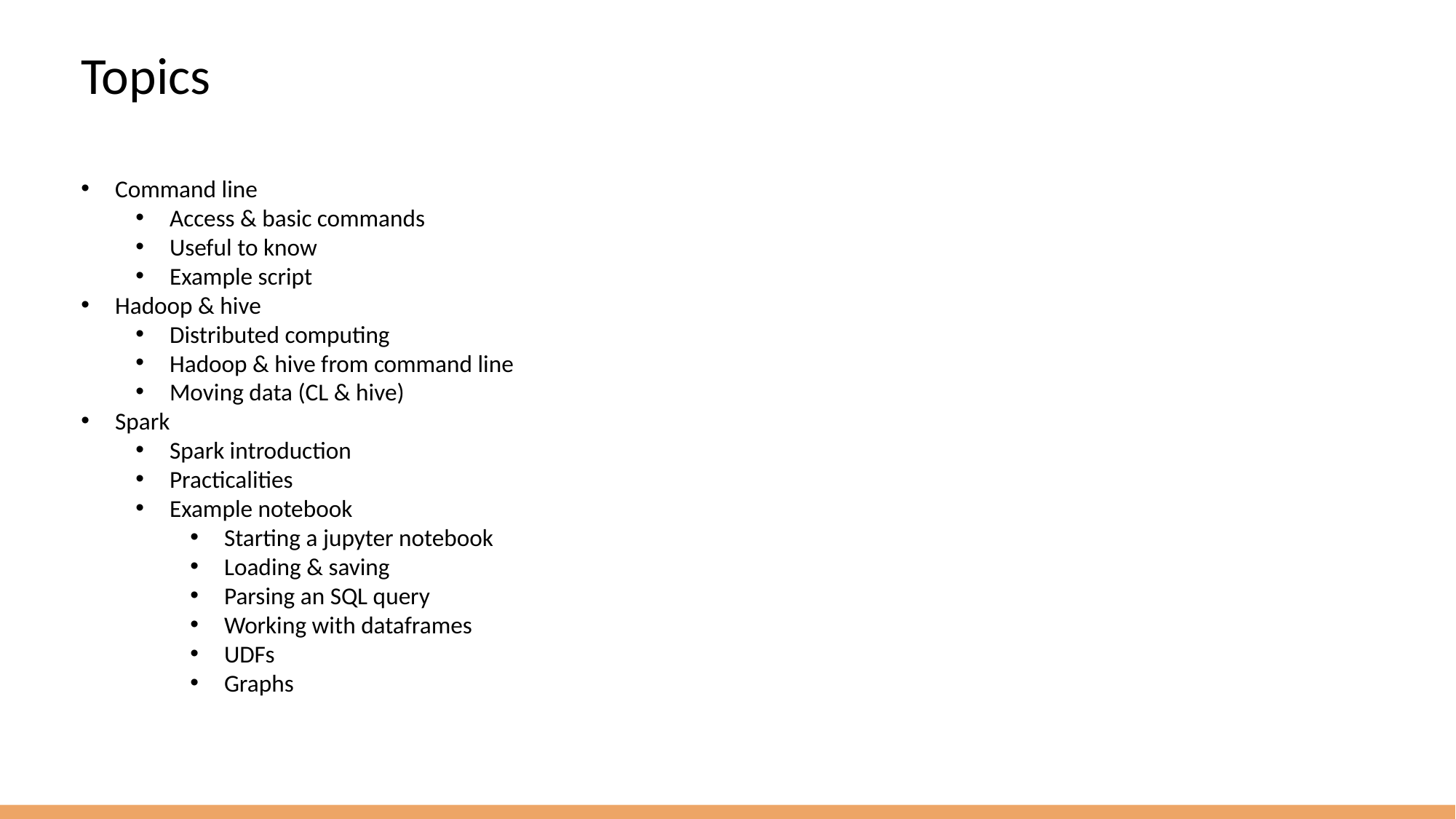

# Topics
Command line
Access & basic commands
Useful to know
Example script
Hadoop & hive
Distributed computing
Hadoop & hive from command line
Moving data (CL & hive)
Spark
Spark introduction
Practicalities
Example notebook
Starting a jupyter notebook
Loading & saving
Parsing an SQL query
Working with dataframes
UDFs
Graphs